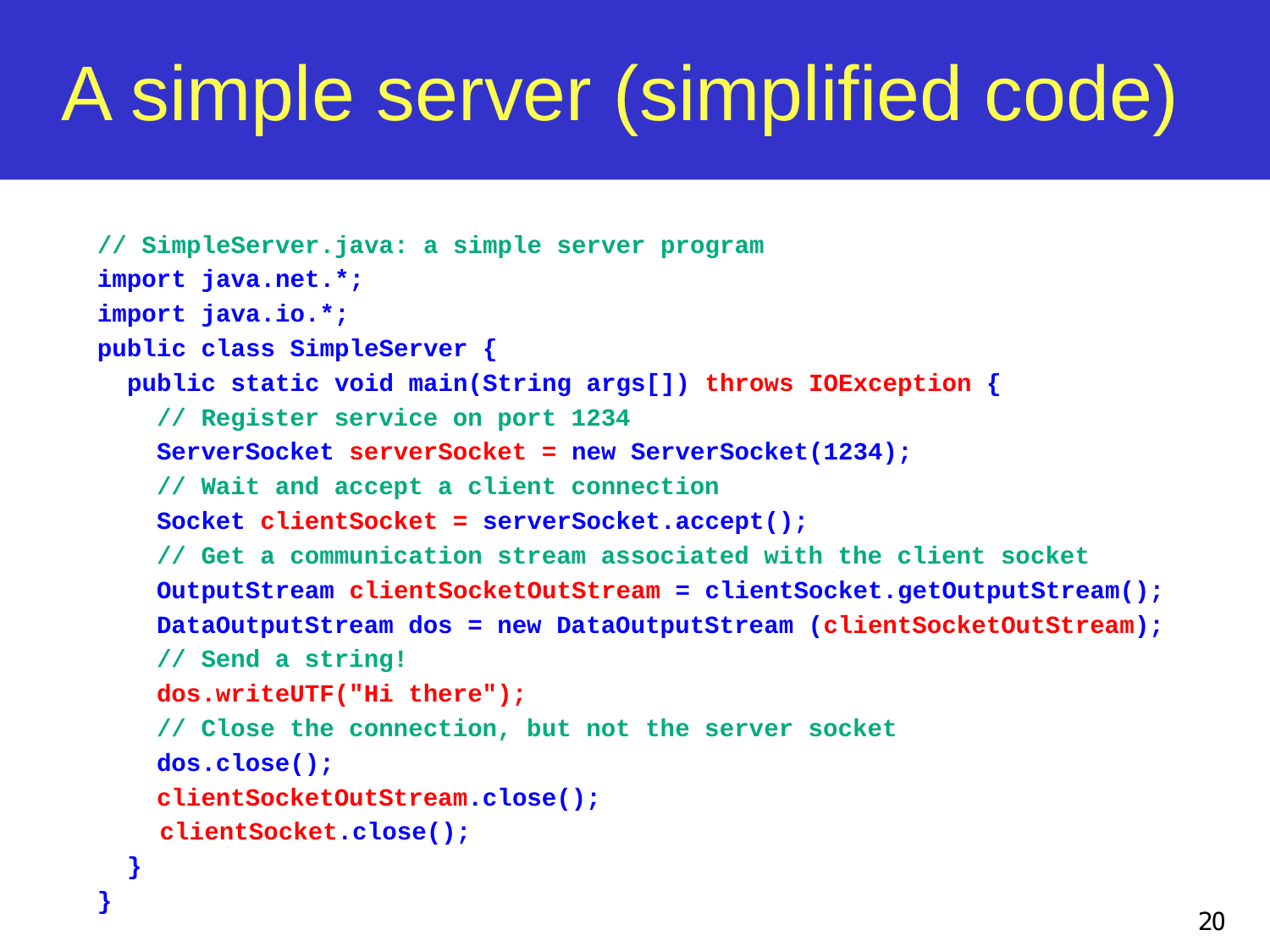

# A simple server (simplified code)
// SimpleServer.java: a simple server program
import java.net.*;
import java.io.*;
public class SimpleServer {
  public static void main(String args[]) throws IOException {
    // Register service on port 1234
    ServerSocket serverSocket = new ServerSocket(1234);
    // Wait and accept a client connection
    Socket clientSocket = serverSocket.accept();
    // Get a communication stream associated with the client socket
    OutputStream clientSocketOutStream = clientSocket.getOutputStream();
    DataOutputStream dos = new DataOutputStream (clientSocketOutStream);
    // Send a string!
    dos.writeUTF("Hi there");
    // Close the connection, but not the server socket
    dos.close();
    clientSocketOutStream.close();
 	 clientSocket.close();
  }
}
20